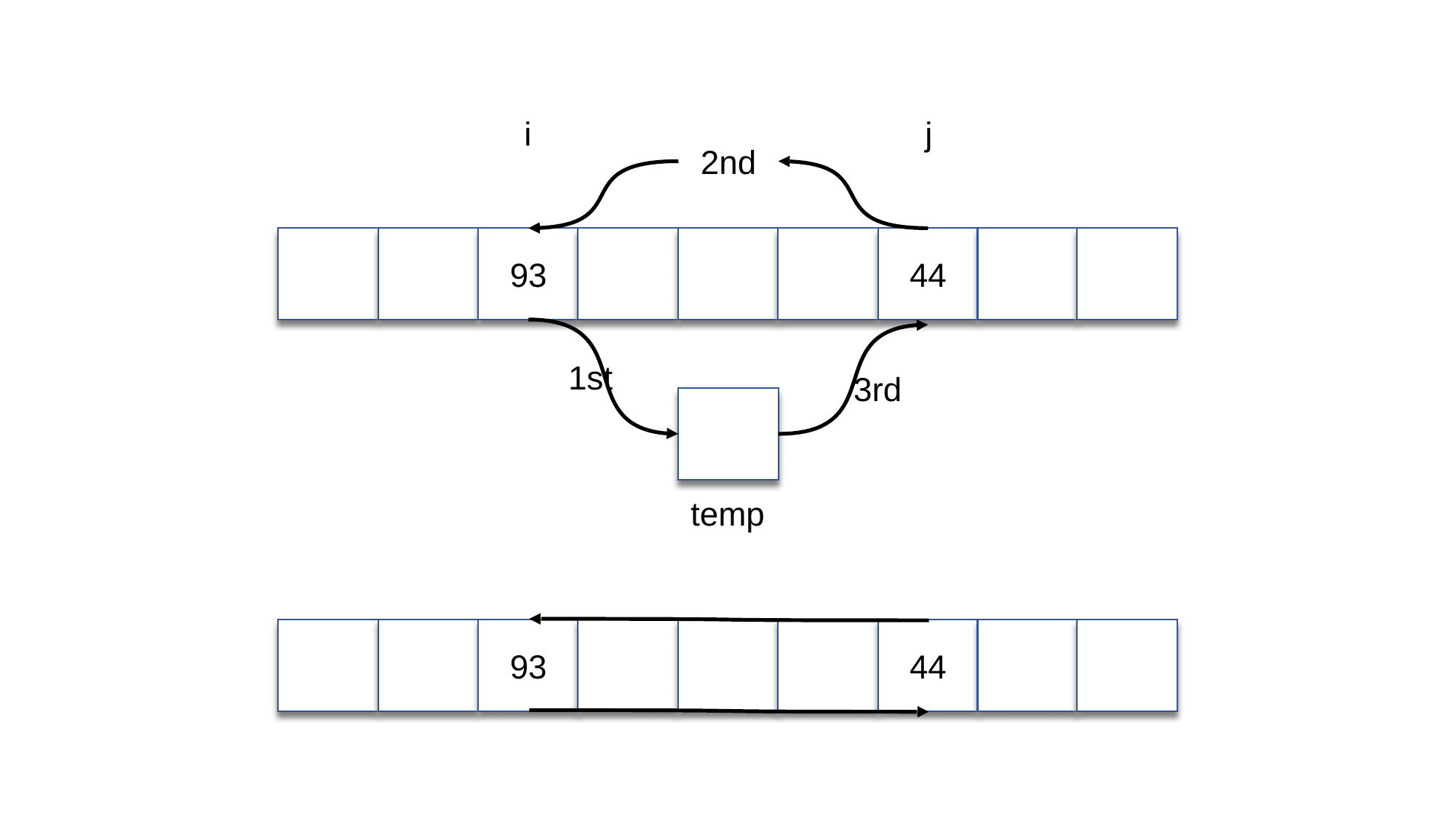

i
j
2nd

93

44

1st
3rd

temp

93

44